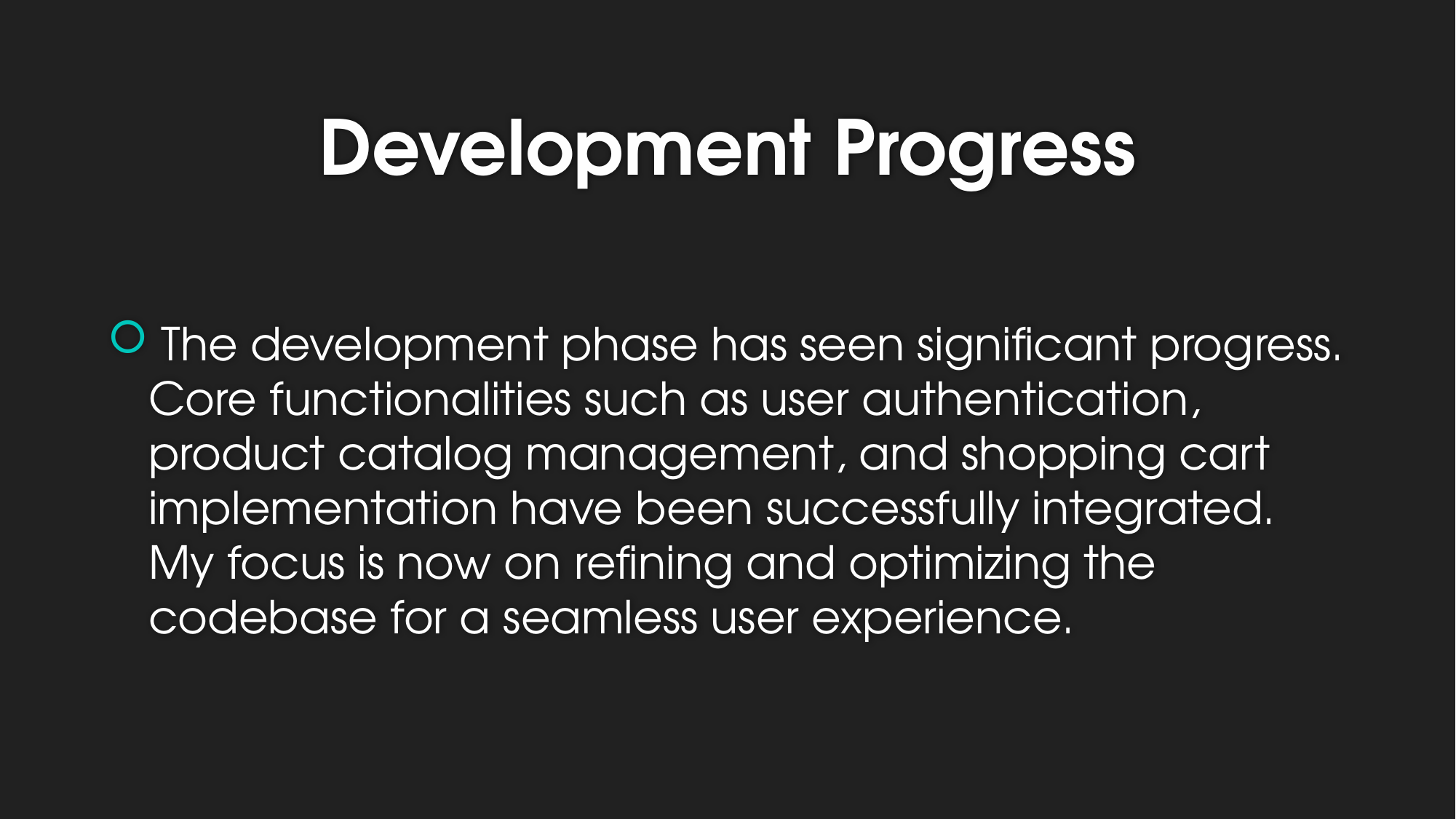

# Development Progress
 The development phase has seen significant progress. Core functionalities such as user authentication, product catalog management, and shopping cart implementation have been successfully integrated. My focus is now on refining and optimizing the codebase for a seamless user experience.